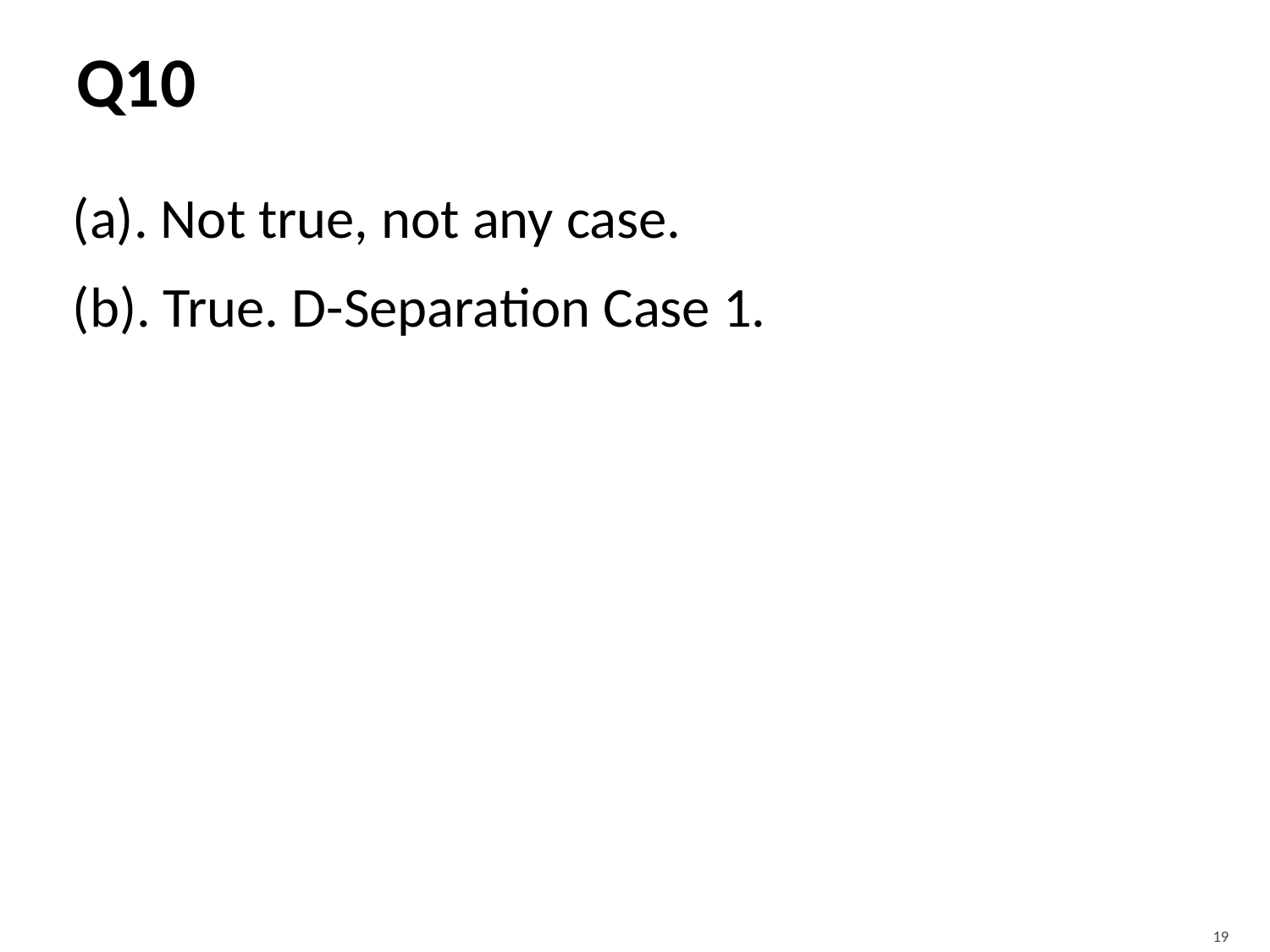

# Q10
(a). Not true, not any case.
(b). True. D-Separation Case 1.
19